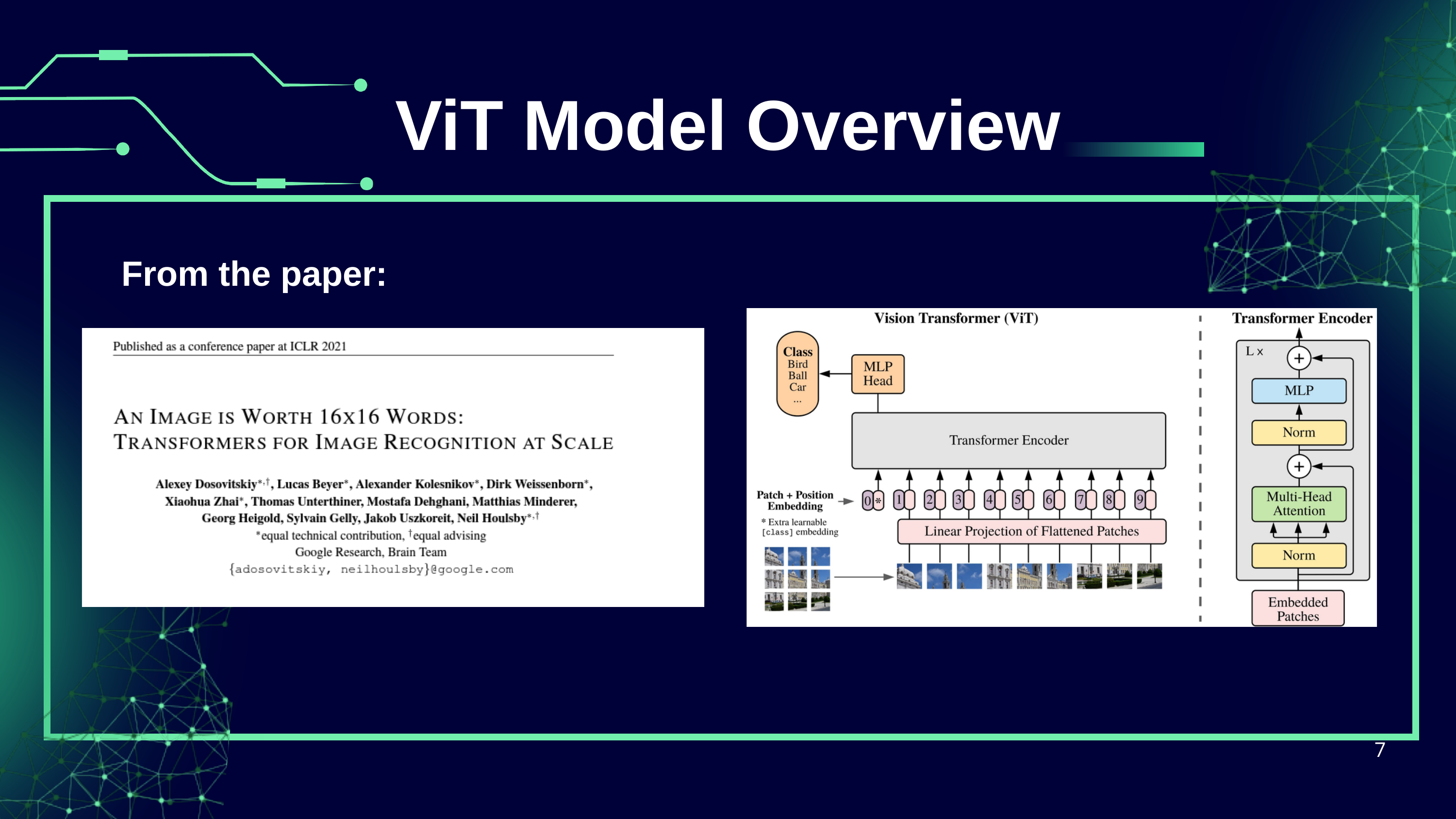

ViT Model Overview

From the paper:

7